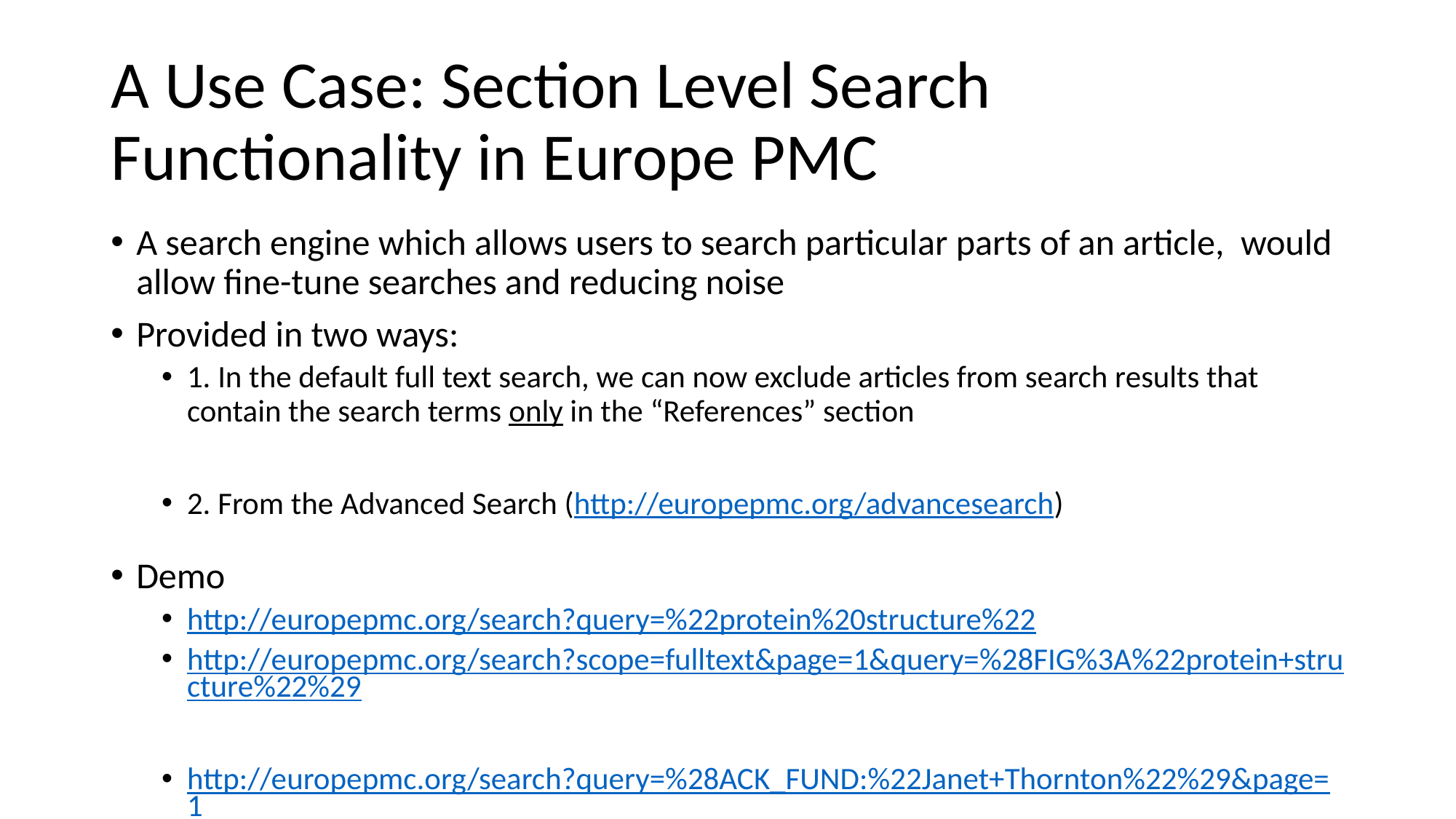

# A Use Case: Section Level Search Functionality in Europe PMC
A search engine which allows users to search particular parts of an article,  would allow fine-tune searches and reducing noise
Provided in two ways:
1. In the default full text search, we can now exclude articles from search results that contain the search terms only in the “References” section

2. From the Advanced Search (http://europepmc.org/advancesearch)

Demo
http://europepmc.org/search?query=%22protein%20structure%22
http://europepmc.org/search?scope=fulltext&page=1&query=%28FIG%3A%22protein+structure%22%29

http://europepmc.org/search?query=%28ACK_FUND:%22Janet+Thornton%22%29&page=1